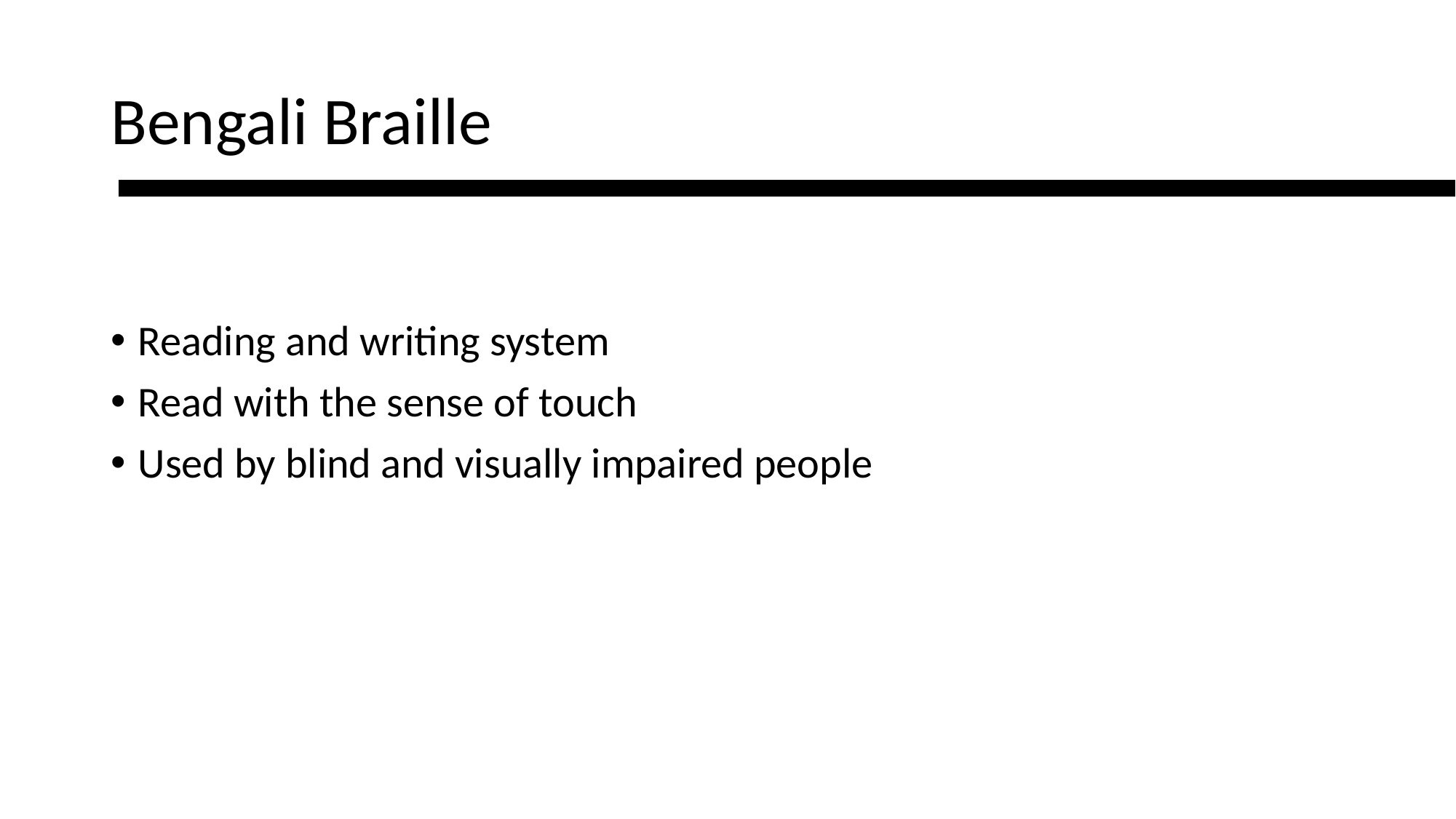

# Bengali Braille

Reading and writing system
Read with the sense of touch
Used by blind and visually impaired people